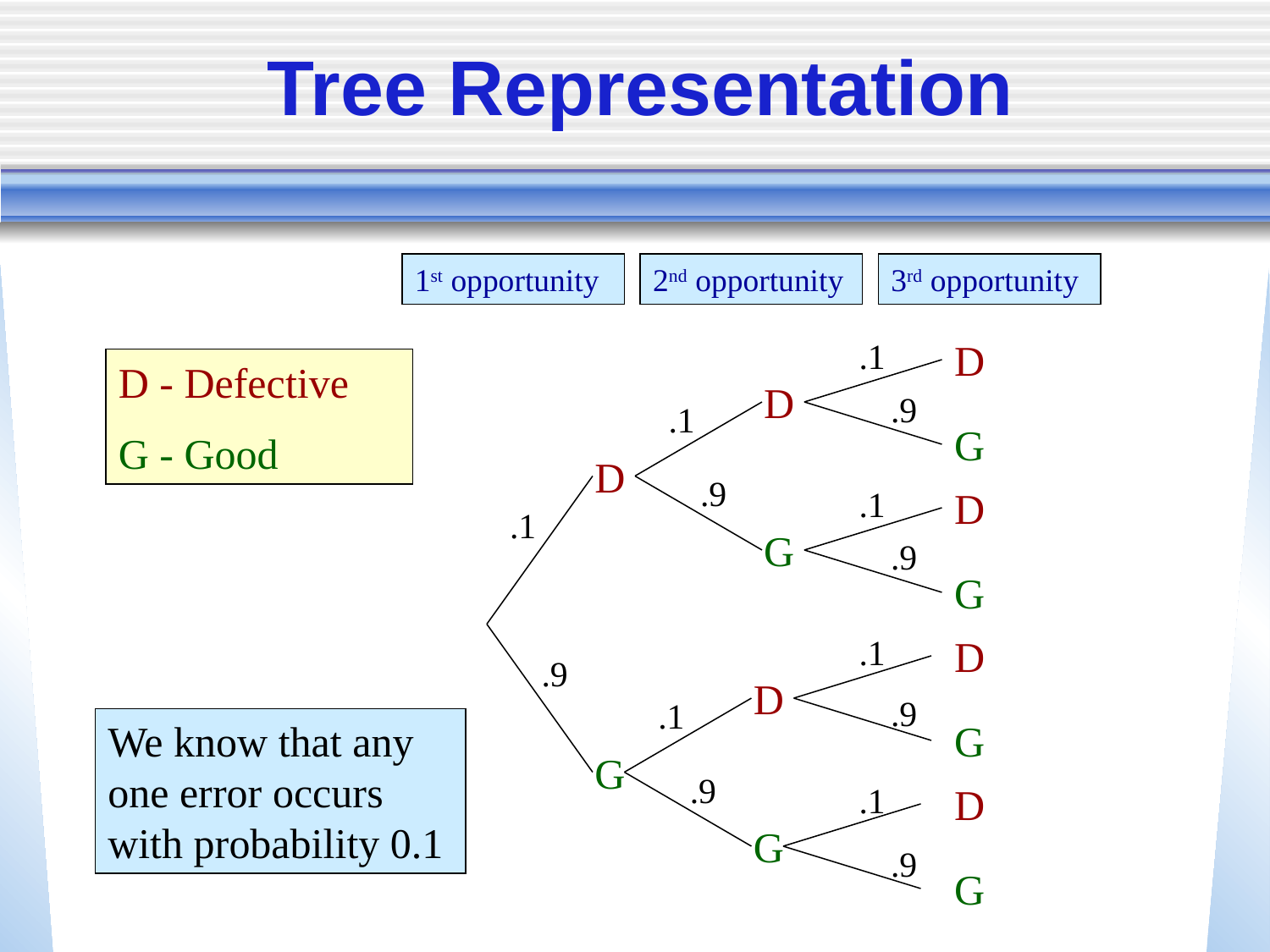

# Tree Representation
1st opportunity
2nd opportunity
3rd opportunity
D

D

G
D

D

G
G
D

D

G
G
D

G
G
.1
.9
.1
.9
.1
.1
.9
.1
.9
.9
.1
.9
.1
.9
D - Defective
G - Good
We know that any one error occurs with probability 0.1